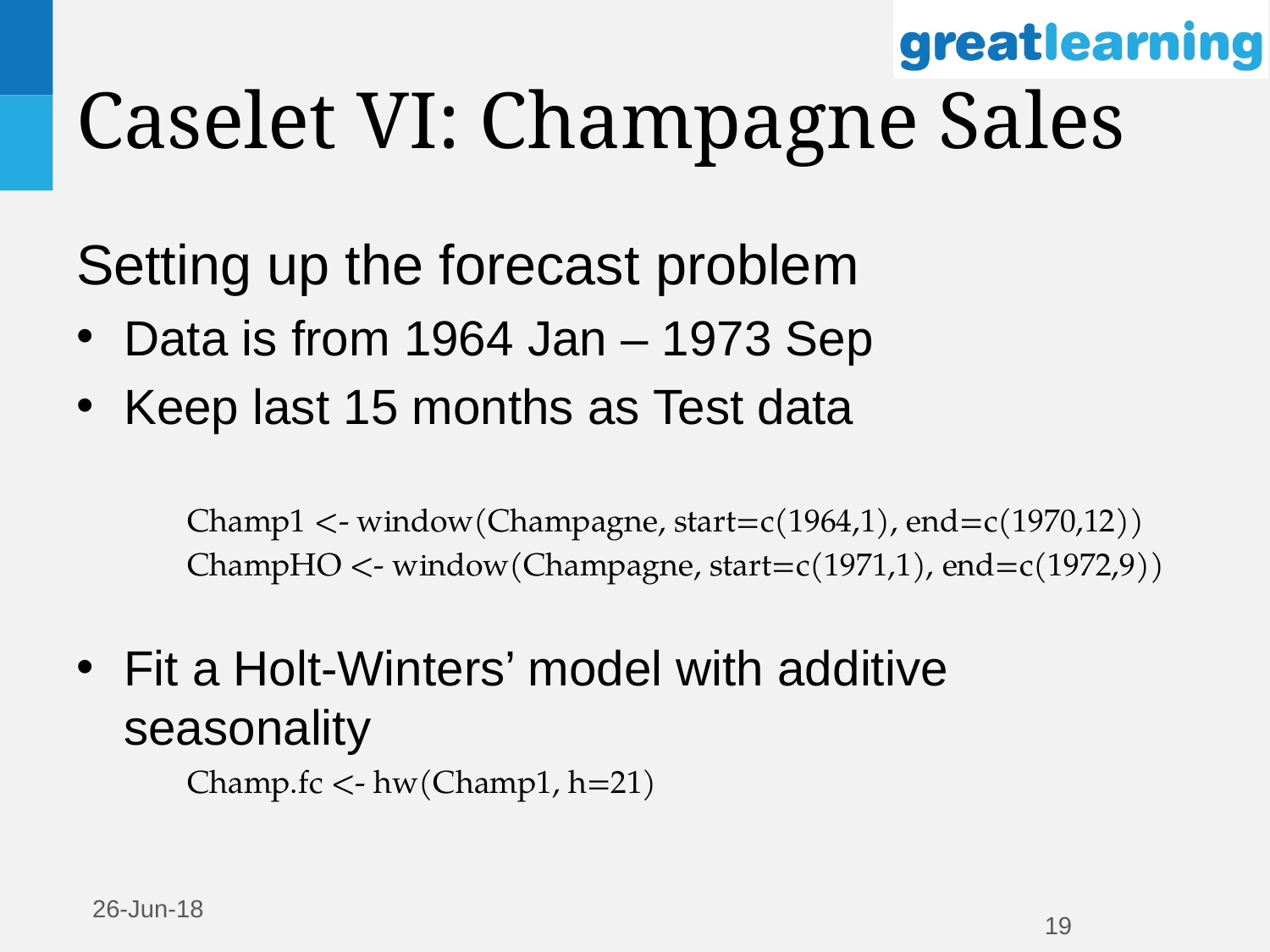

# Caselet VI: Champagne Sales
Setting up the forecast problem
Data is from 1964 Jan – 1973 Sep
Keep last 15 months as Test data

Champ1 <- window(Champagne, start=c(1964,1), end=c(1970,12))
ChampHO <- window(Champagne, start=c(1971,1), end=c(1972,9))

Fit a Holt-Winters’ model with additive seasonality
Champ.fc <- hw(Champ1, h=21)
26-Jun-18
19